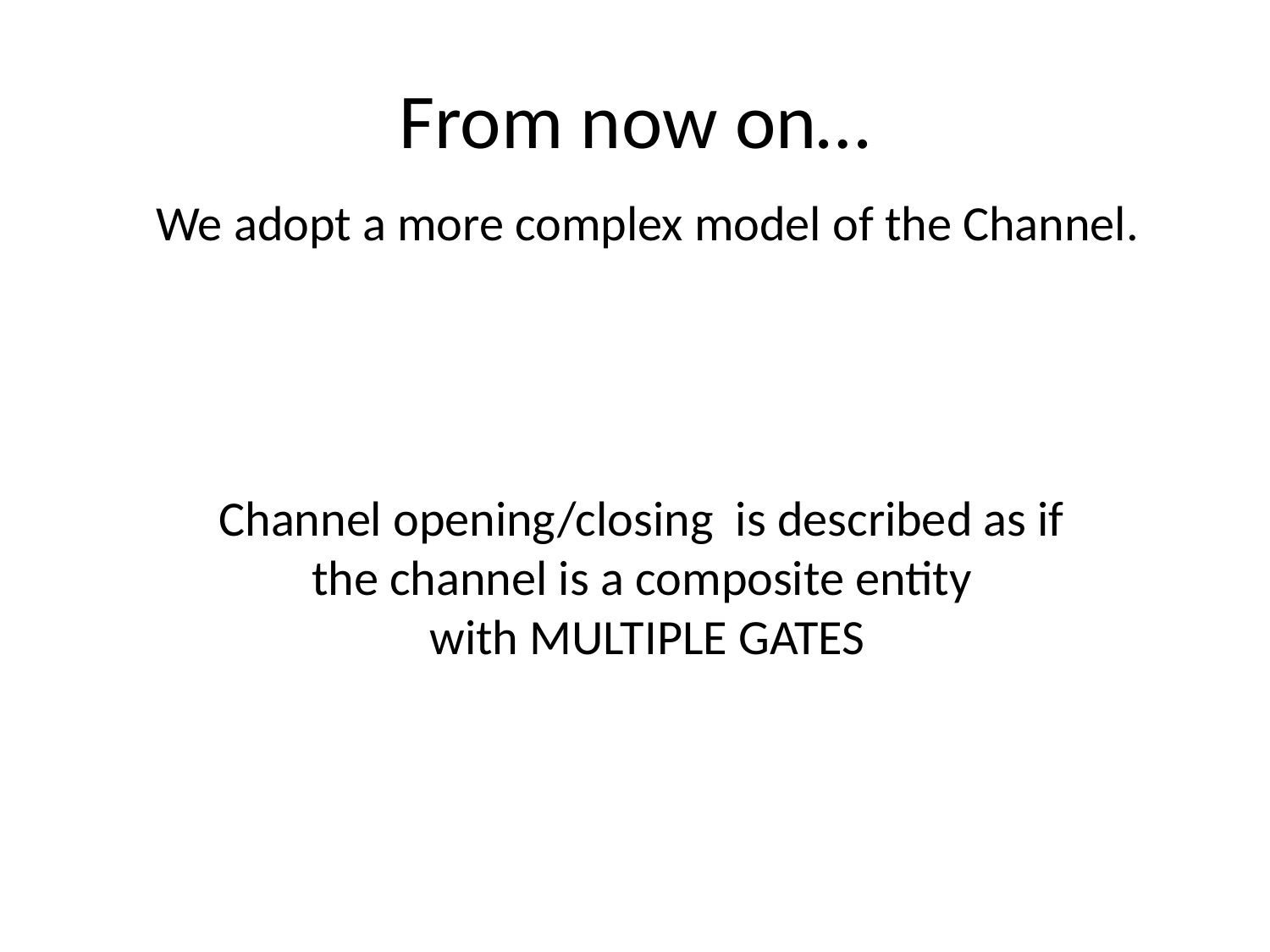

# From now on…
We adopt a more complex model of the Channel.

Channel opening/closing  is described as if
the channel is a composite entity
with MULTIPLE GATES